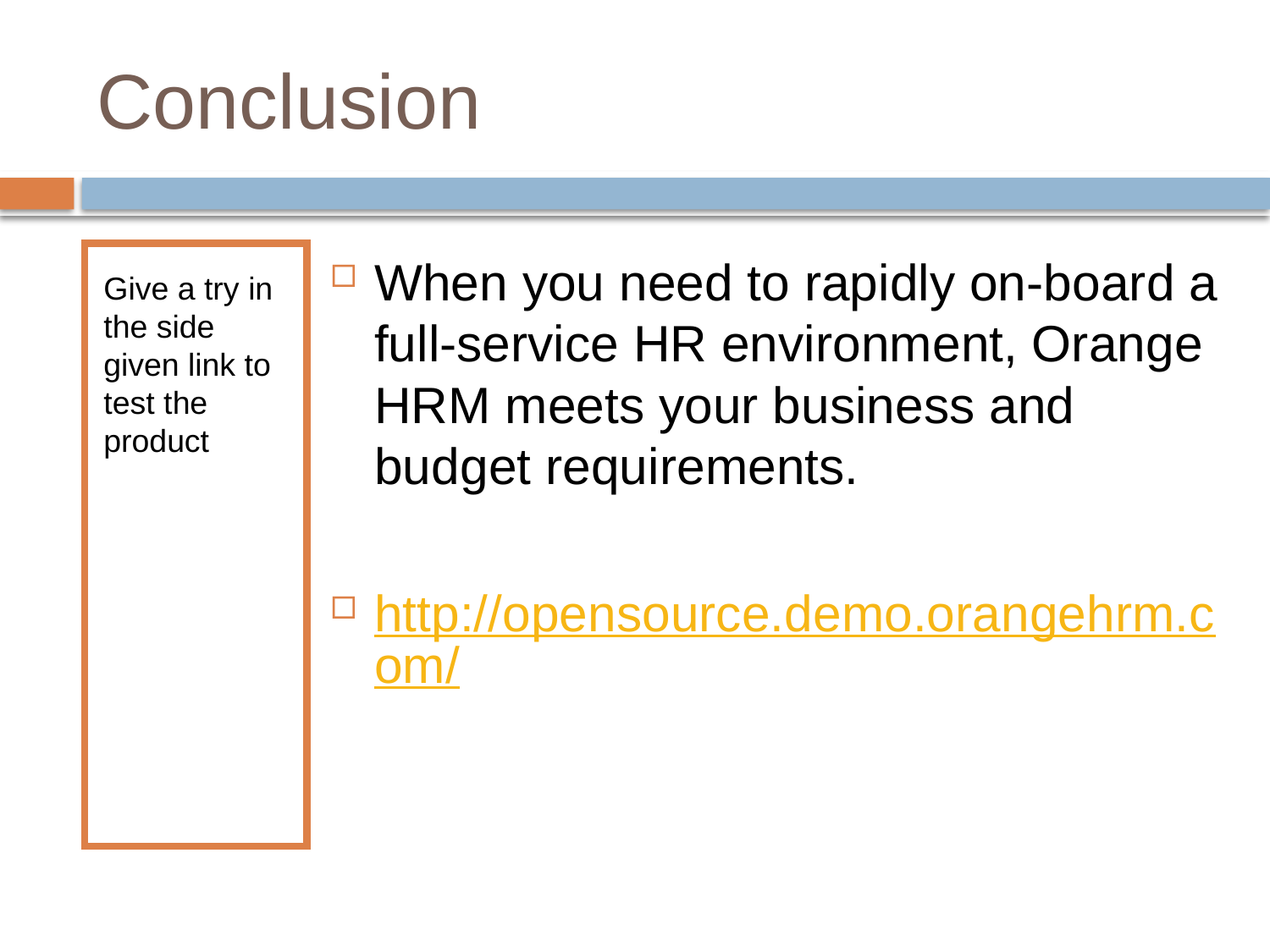

# Conclusion
Give a try in the side given link to test the product
When you need to rapidly on-board a full-service HR environment, Orange HRM meets your business and budget requirements.

http://opensource.demo.orangehrm.com/